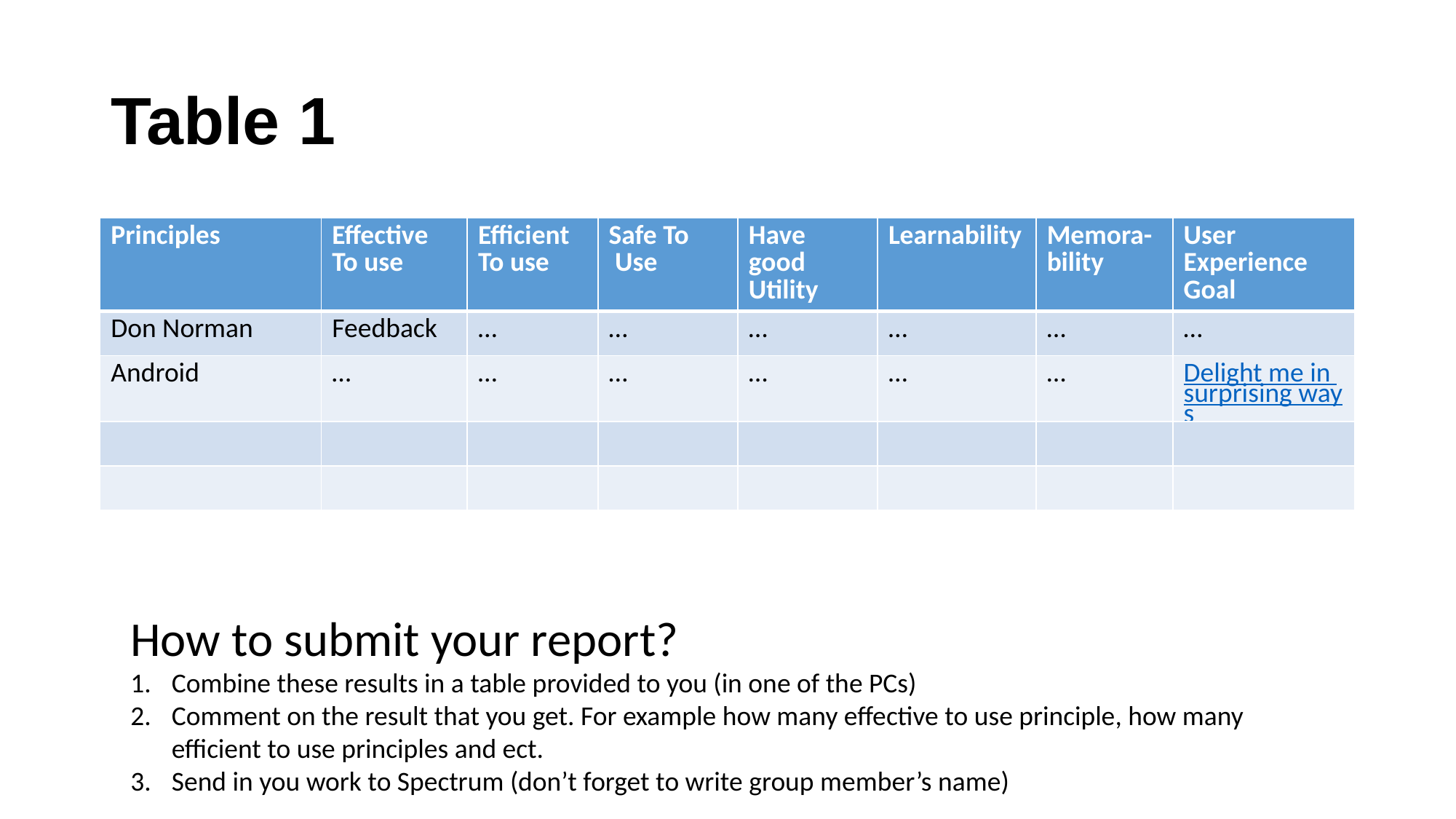

# Table 1
| Principles | Effective To use | Efficient To use | Safe To Use | Have good Utility | Learnability | Memora- bility | User Experience Goal |
| --- | --- | --- | --- | --- | --- | --- | --- |
| Don Norman | Feedback | … | … | … | … | … | … |
| Android | … | … | … | … | … | … | Delight me in surprising ways |
|  |  |  |  |  |  |  |  |
|  |  |  |  |  |  |  |  |
How to submit your report?
Combine these results in a table provided to you (in one of the PCs)
Comment on the result that you get. For example how many effective to use principle, how many efficient to use principles and ect.
Send in you work to Spectrum (don’t forget to write group member’s name)